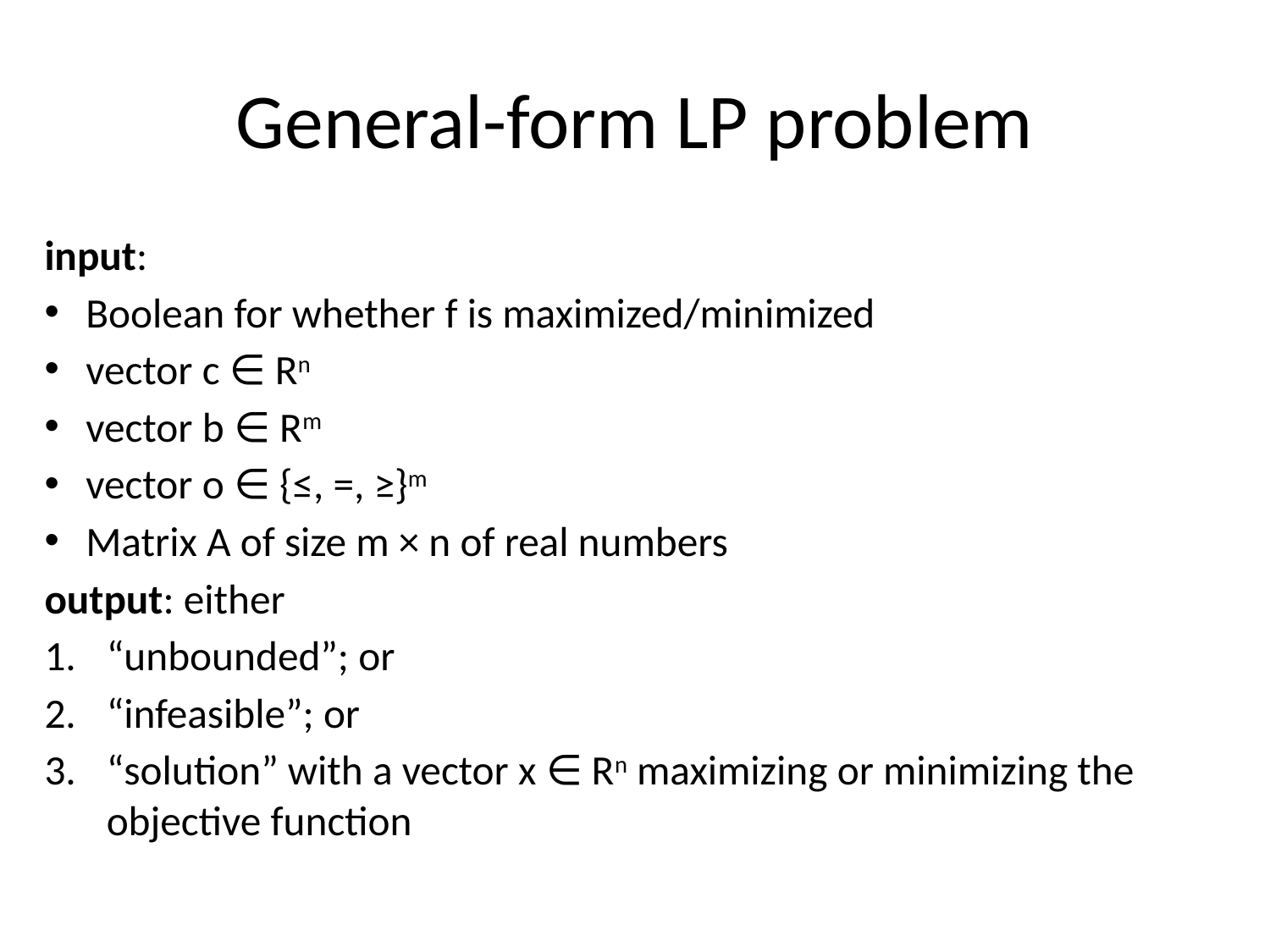

# General-form LP problem
input:
Boolean for whether f is maximized/minimized
vector c ∈ Rn
vector b ∈ Rm
vector o ∈ {≤, =, ≥}m
Matrix A of size m × n of real numbers
output: either
“unbounded”; or
“infeasible”; or
“solution” with a vector x ∈ Rn maximizing or minimizing the objective function